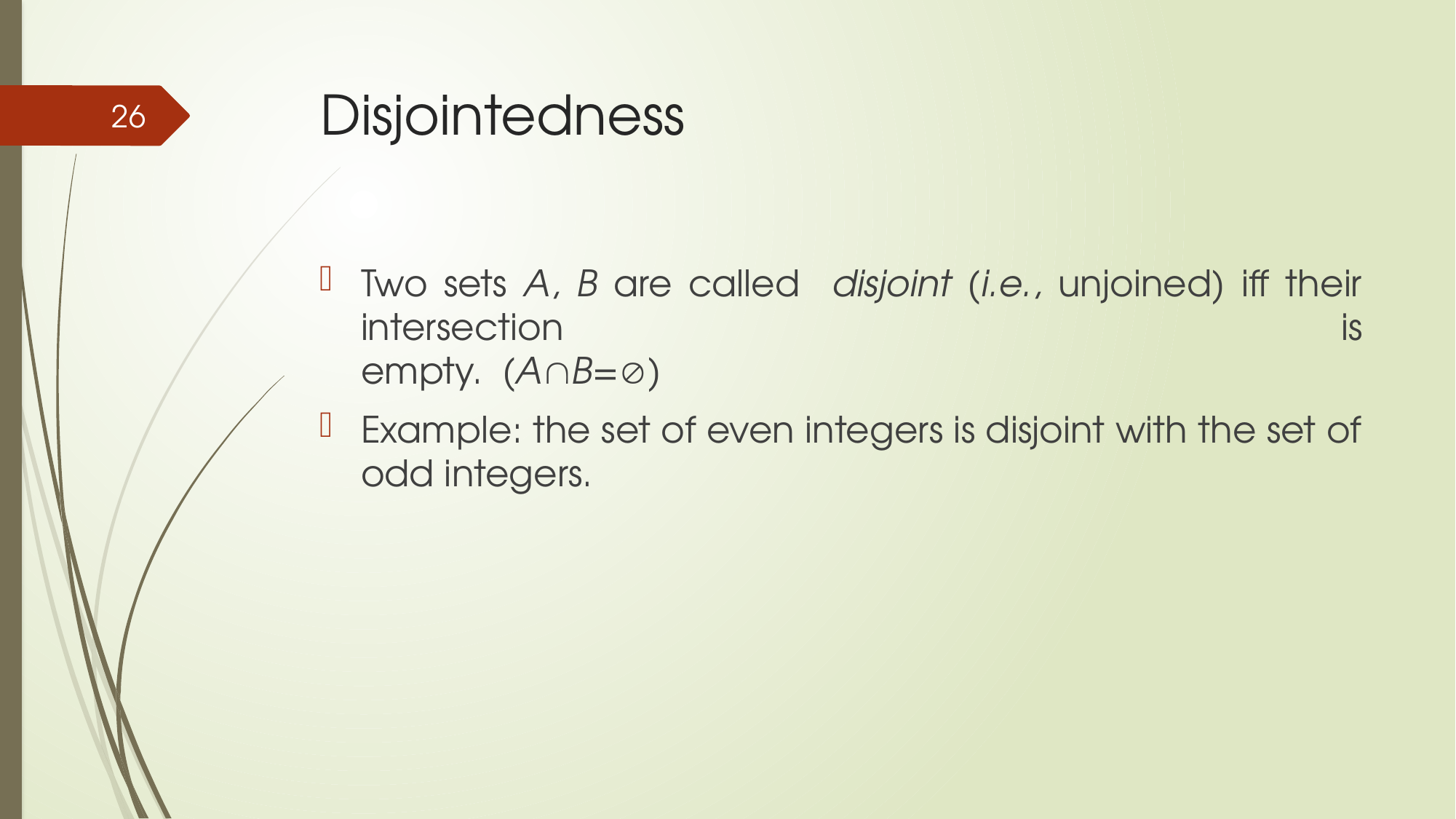

# Disjointedness
Two sets A, B are called  disjoint (i.e., unjoined) iff their intersection is
empty.  (A∩B=∅)
Example: the set of even integers is disjoint with the set of odd integers.
26